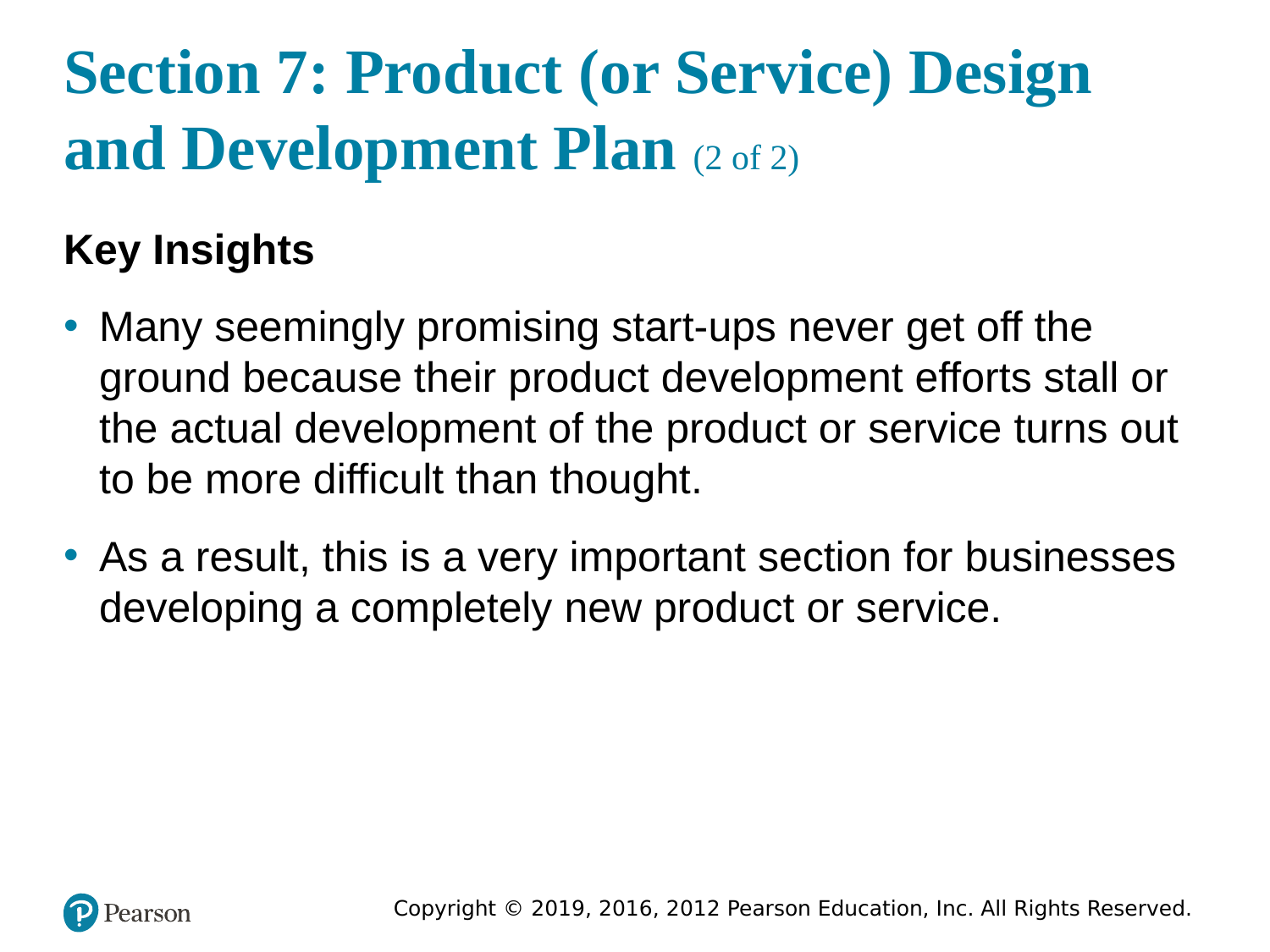

# Section 7: Product (or Service) Design and Development Plan (2 of 2)
Key Insights
Many seemingly promising start-ups never get off the ground because their product development efforts stall or the actual development of the product or service turns out to be more difficult than thought.
As a result, this is a very important section for businesses developing a completely new product or service.